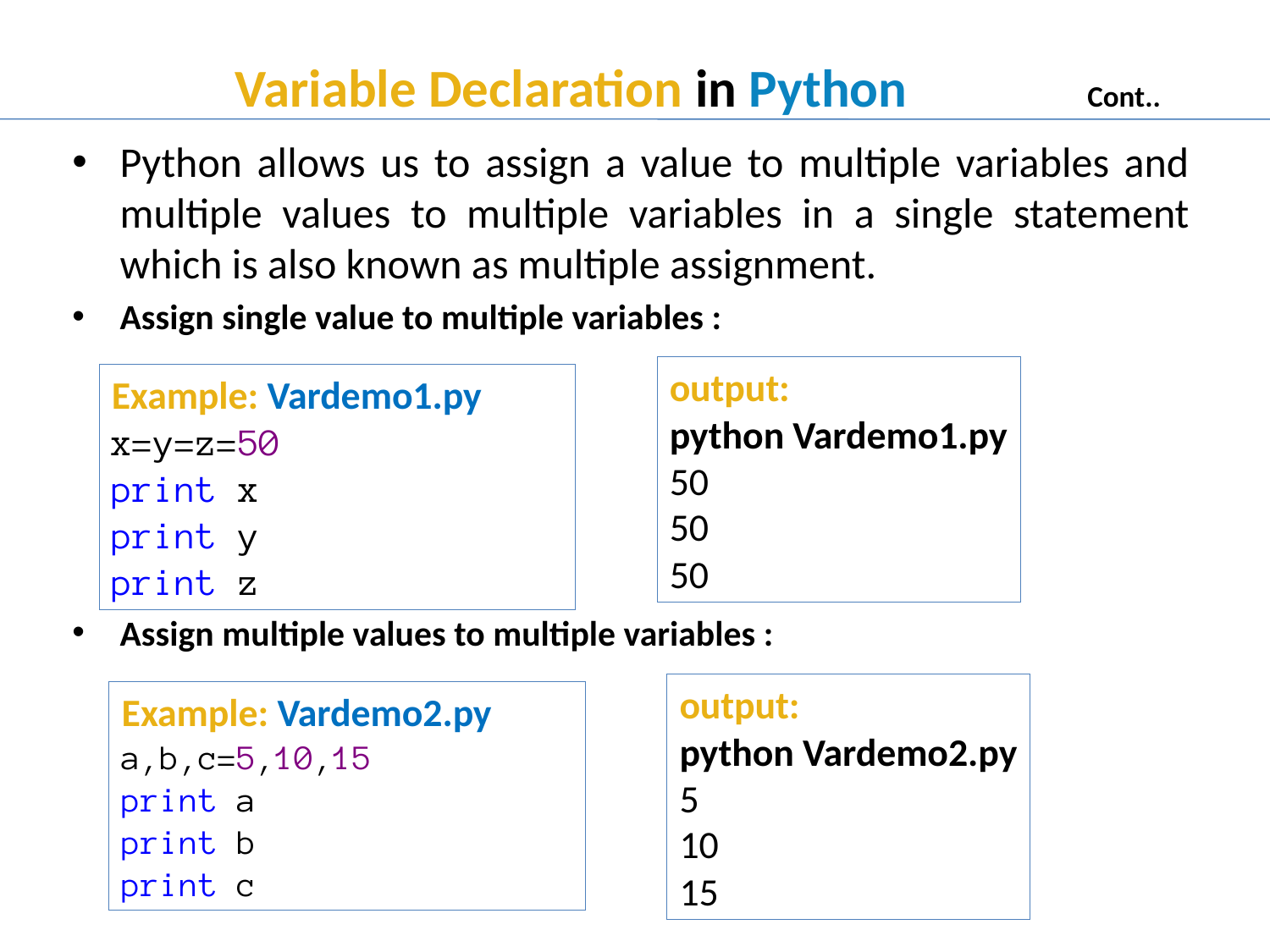

# Variable Declaration in Python          Cont..
Python allows us to assign a value to multiple variables and multiple values to multiple variables in a single statement which is also known as multiple assignment.
Assign single value to multiple variables :

Assign multiple values to multiple variables :
output:
python Vardemo1.py
50
50
50
Example: Vardemo1.py
x=y=z=50
print x
print y
print z
output:
python Vardemo2.py
5
10
15
Example: Vardemo2.py
a,b,c=5,10,15
print a
print b
print c